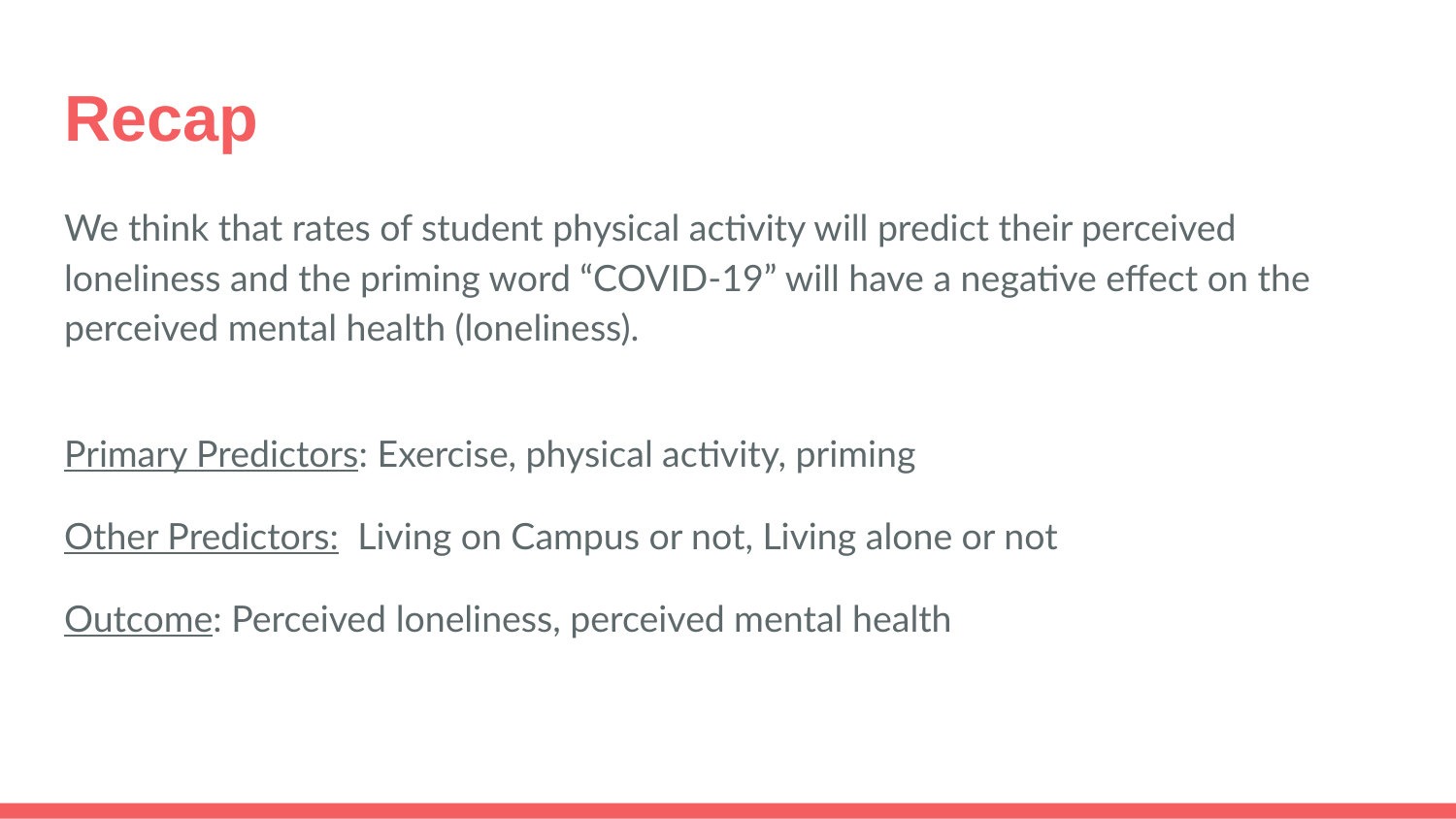

# Recap
We think that rates of student physical activity will predict their perceived loneliness and the priming word “COVID-19” will have a negative effect on the perceived mental health (loneliness).

Primary Predictors: Exercise, physical activity, priming
Other Predictors:  Living on Campus or not, Living alone or not
Outcome: Perceived loneliness, perceived mental health